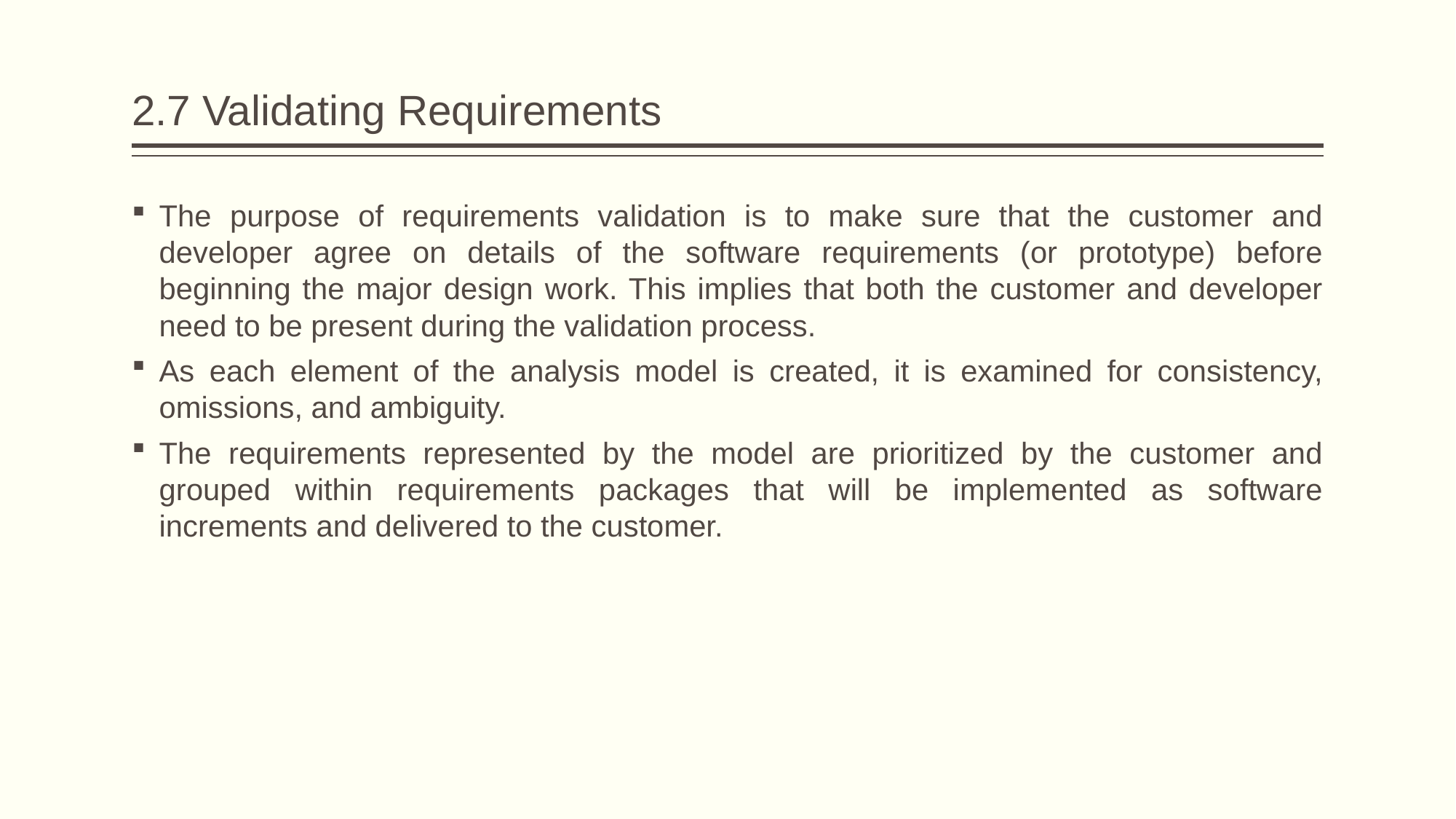

# 2.7 Validating Requirements
The purpose of requirements validation is to make sure that the customer and developer agree on details of the software requirements (or prototype) before beginning the major design work. This implies that both the customer and developer need to be present during the validation process.
As each element of the analysis model is created, it is examined for consistency, omissions, and ambiguity.
The requirements represented by the model are prioritized by the customer and grouped within requirements packages that will be implemented as software increments and delivered to the customer.